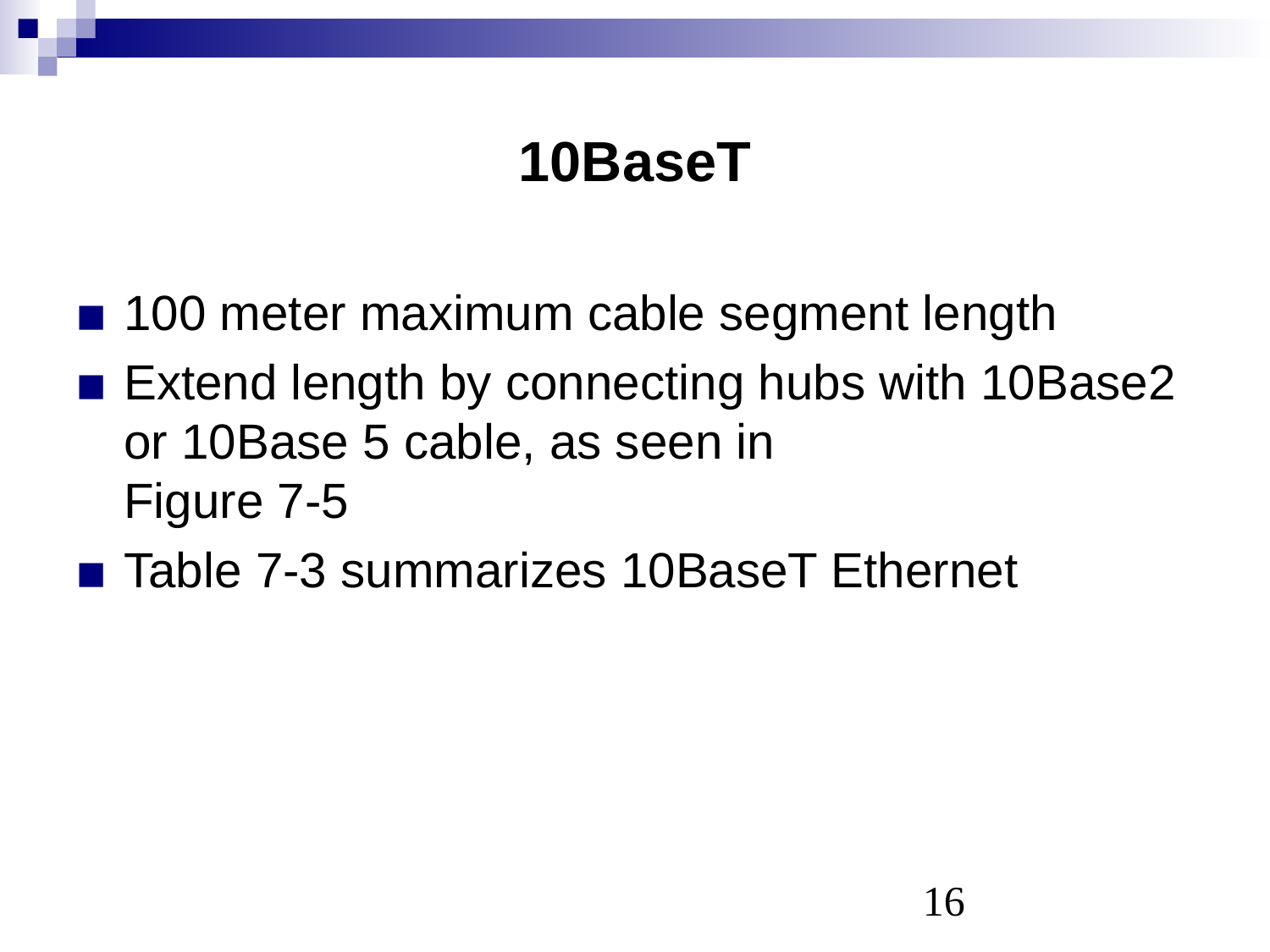

# 10BaseT
100 meter maximum cable segment length
Extend length by connecting hubs with 10Base2 or 10Base 5 cable, as seen in
Figure 7-5
Table 7-3 summarizes 10BaseT Ethernet
16